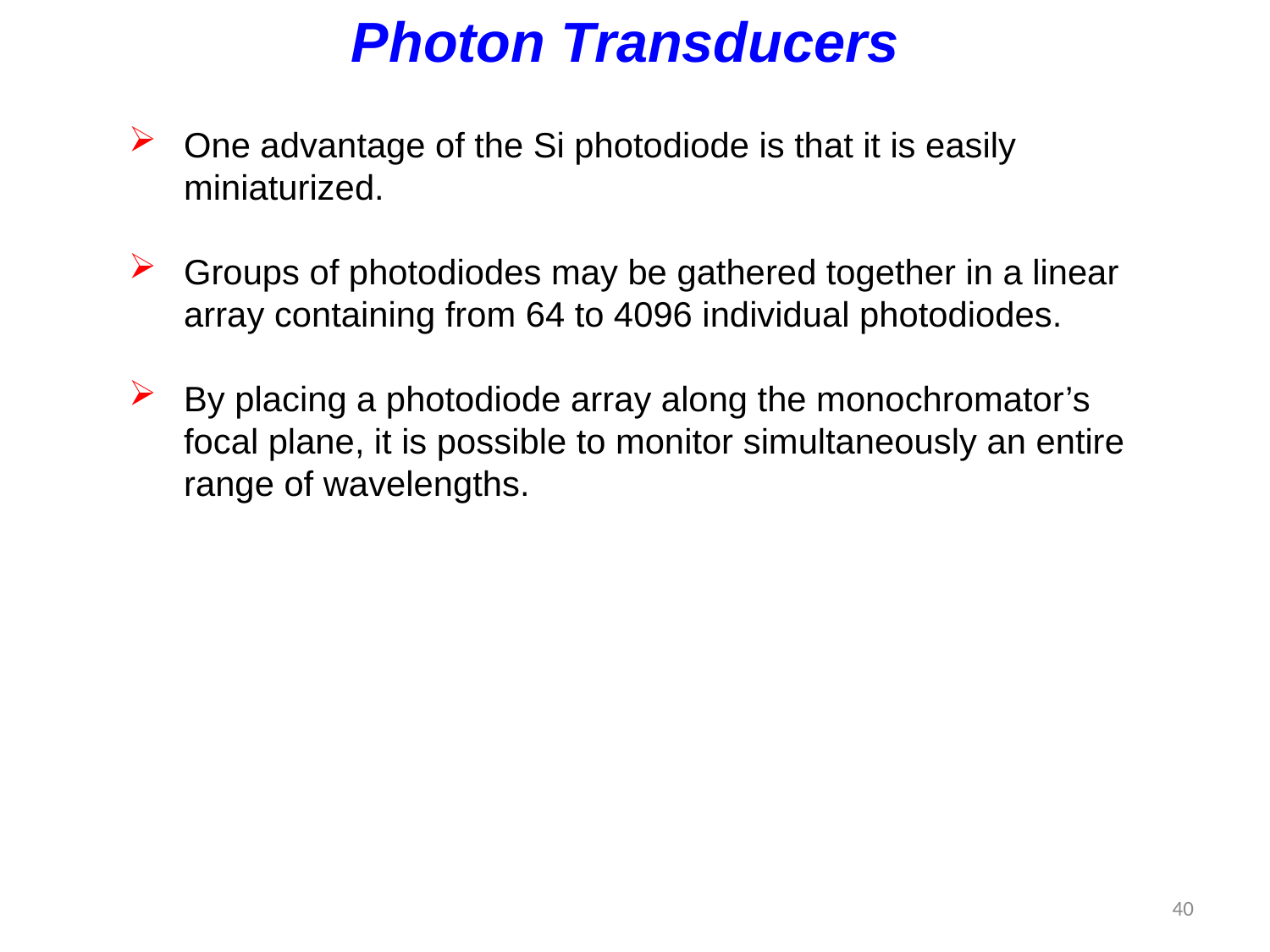

Photon Transducers
One advantage of the Si photodiode is that it is easily miniaturized.

Groups of photodiodes may be gathered together in a linear array containing from 64 to 4096 individual photodiodes.

By placing a photodiode array along the monochromator’s
	focal plane, it is possible to monitor simultaneously an entire range of wavelengths.
40